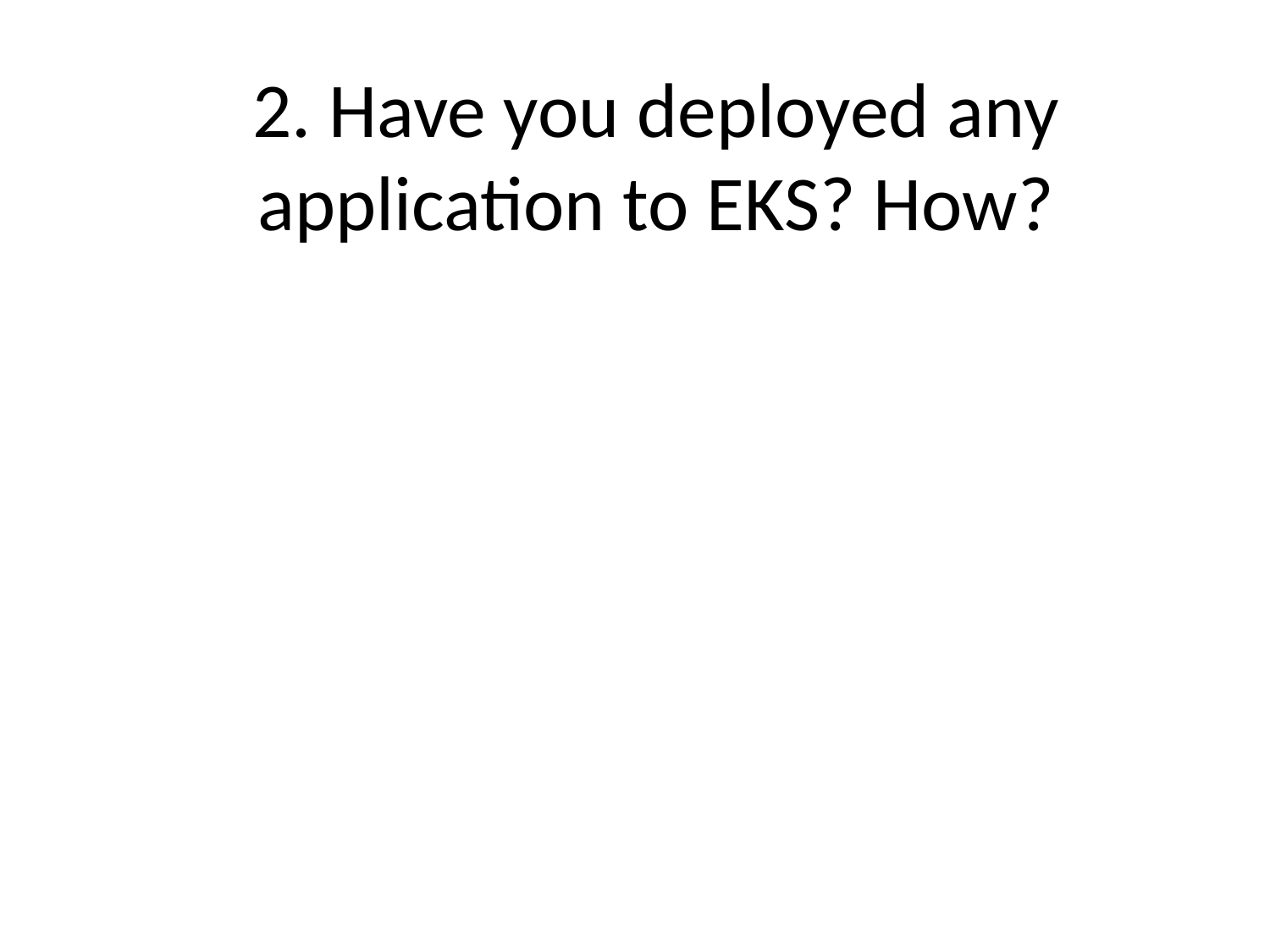

# 2. Have you deployed any application to EKS? How?